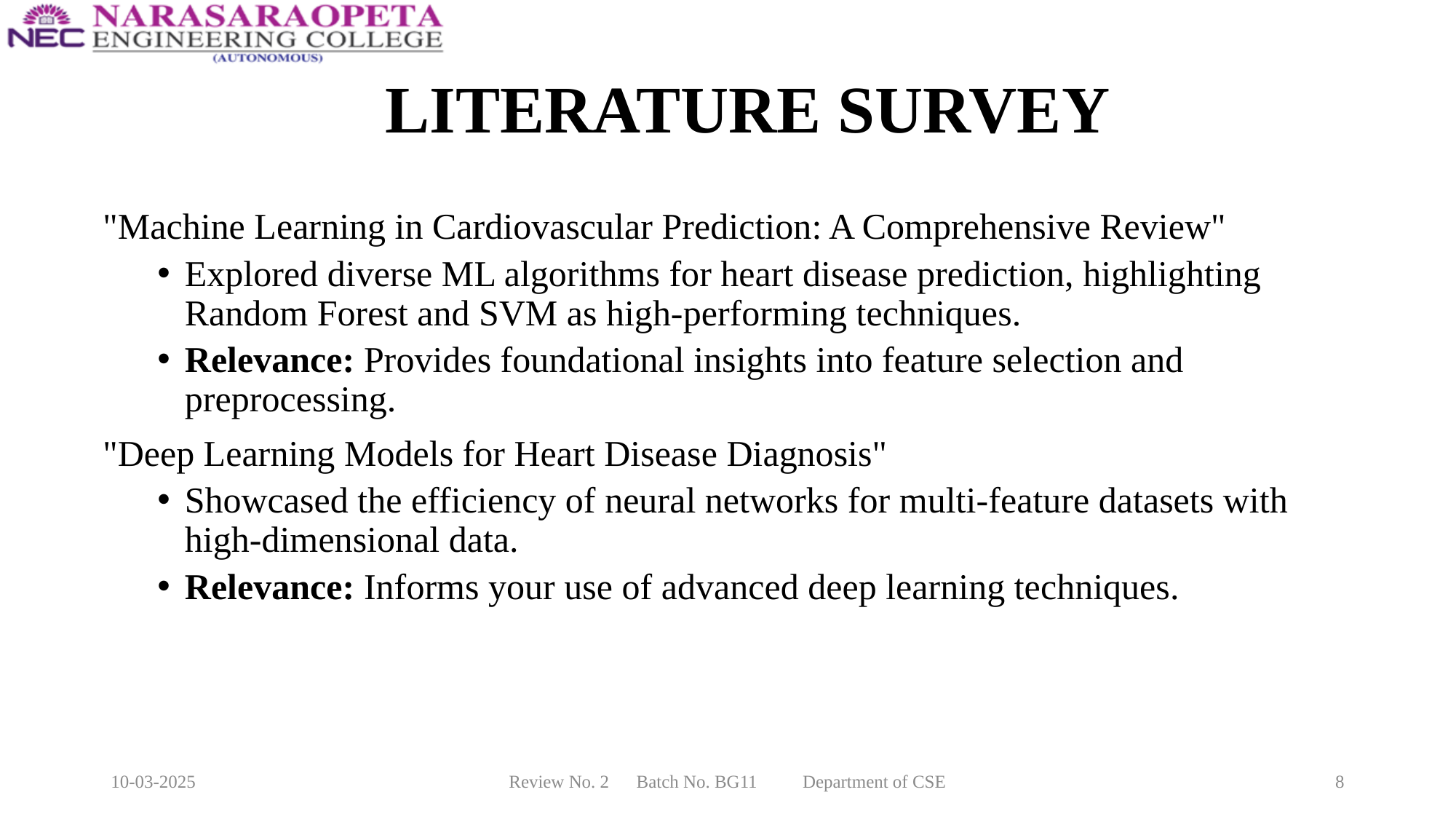

LITERATURE SURVEY
"Machine Learning in Cardiovascular Prediction: A Comprehensive Review"
Explored diverse ML algorithms for heart disease prediction, highlighting Random Forest and SVM as high-performing techniques.
Relevance: Provides foundational insights into feature selection and preprocessing.
"Deep Learning Models for Heart Disease Diagnosis"
Showcased the efficiency of neural networks for multi-feature datasets with high-dimensional data.
Relevance: Informs your use of advanced deep learning techniques.

10-03-2025
Review No. 2      Batch No. BG11          Department of CSE
8